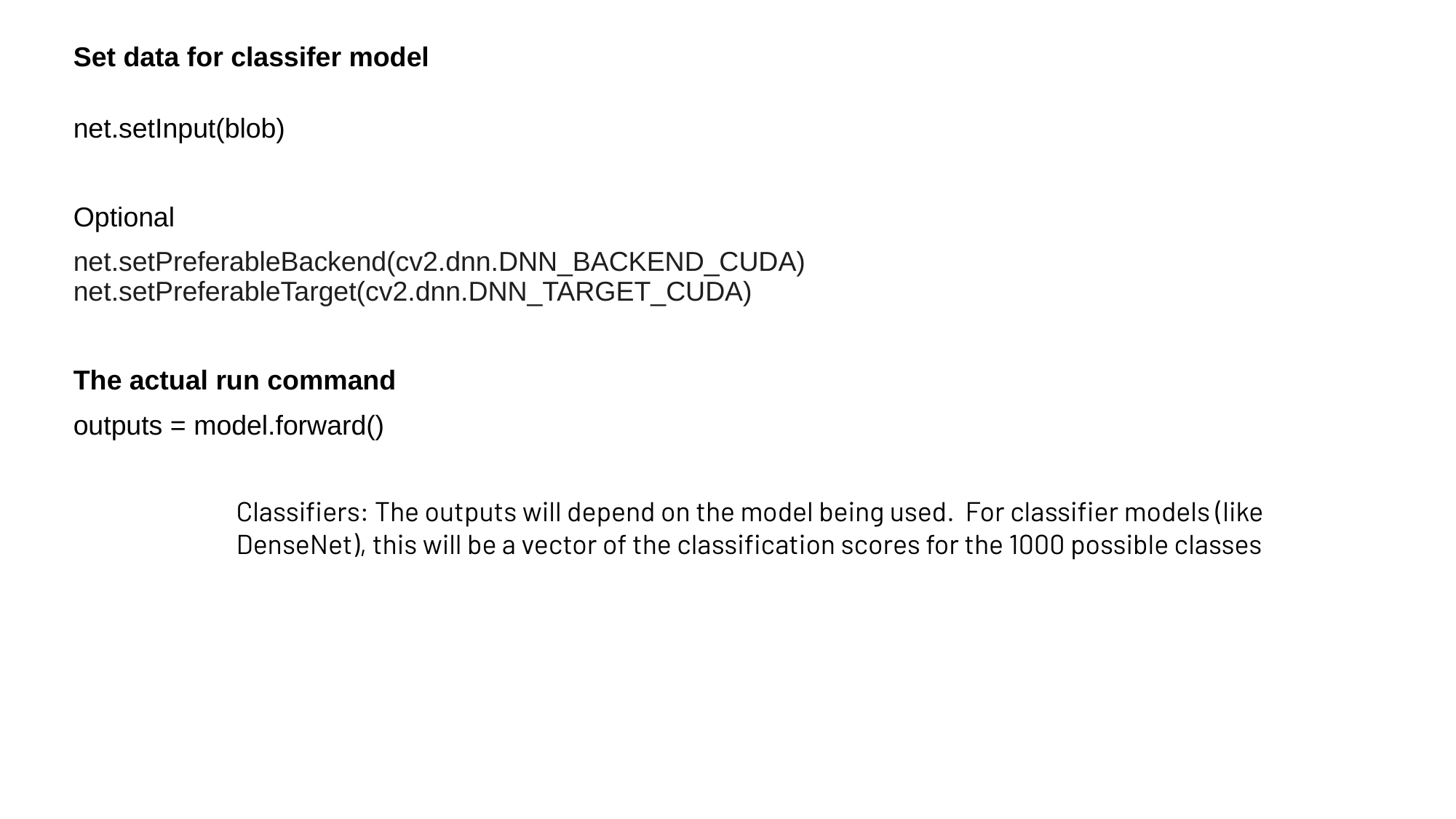

Set data for classifer model

net.setInput(blob)

Optional
net.setPreferableBackend(cv2.dnn.DNN_BACKEND_CUDA)
net.setPreferableTarget(cv2.dnn.DNN_TARGET_CUDA)

The actual run command
outputs = model.forward()

Classifiers: The outputs will depend on the model being used.  For classifier models (like DenseNet), this will be a vector of the classification scores for the 1000 possible classes